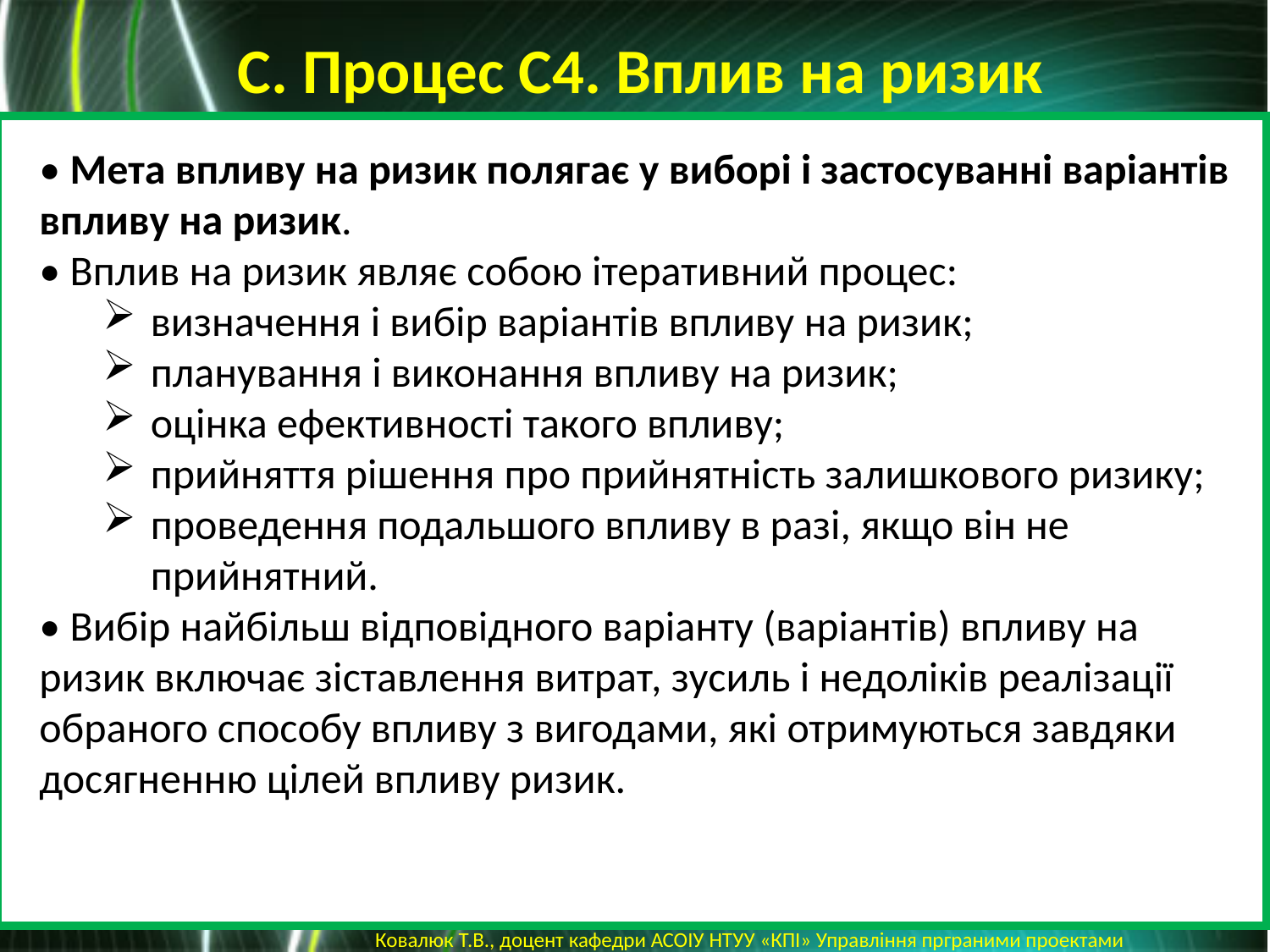

С. Процес С4. Вплив на ризик
• Мета впливу на ризик полягає у виборі і застосуванні варіантів впливу на ризик.
• Вплив на ризик являє собою ітеративний процес:
визначення і вибір варіантів впливу на ризик;
планування і виконання впливу на ризик;
оцінка ефективності такого впливу;
прийняття рішення про прийнятність залишкового ризику;
проведення подальшого впливу в разі, якщо він не прийнятний.
• Вибір найбільш відповідного варіанту (варіантів) впливу на ризик включає зіставлення витрат, зусиль і недоліків реалізації обраного способу впливу з вигодами, які отримуються завдяки досягненню цілей впливу ризик.